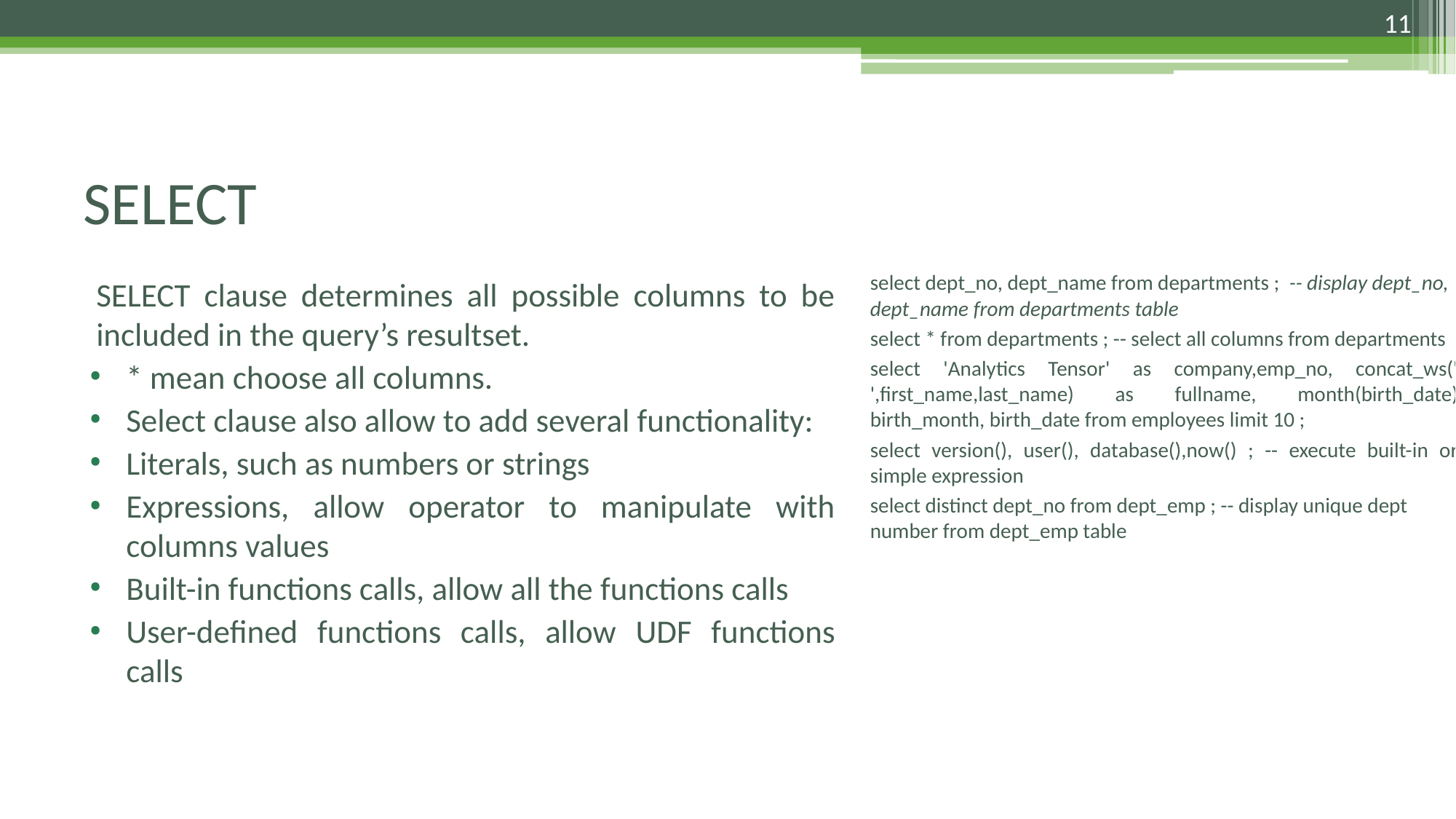

11
# SELECT
select dept_no, dept_name from departments ;  -- display dept_no, dept_name from departments table
select * from departments ; -- select all columns from departments
select 'Analytics Tensor' as company,emp_no, concat_ws(' ',first_name,last_name) as fullname, month(birth_date) birth_month, birth_date from employees limit 10 ;
select version(), user(), database(),now() ; -- execute built-in or simple expression
select distinct dept_no from dept_emp ; -- display unique dept number from dept_emp table

SELECT clause determines all possible columns to be included in the query’s resultset.
* mean choose all columns.
Select clause also allow to add several functionality:
Literals, such as numbers or strings
Expressions, allow operator to manipulate with columns values
Built-in functions calls, allow all the functions calls
User-defined functions calls, allow UDF functions calls